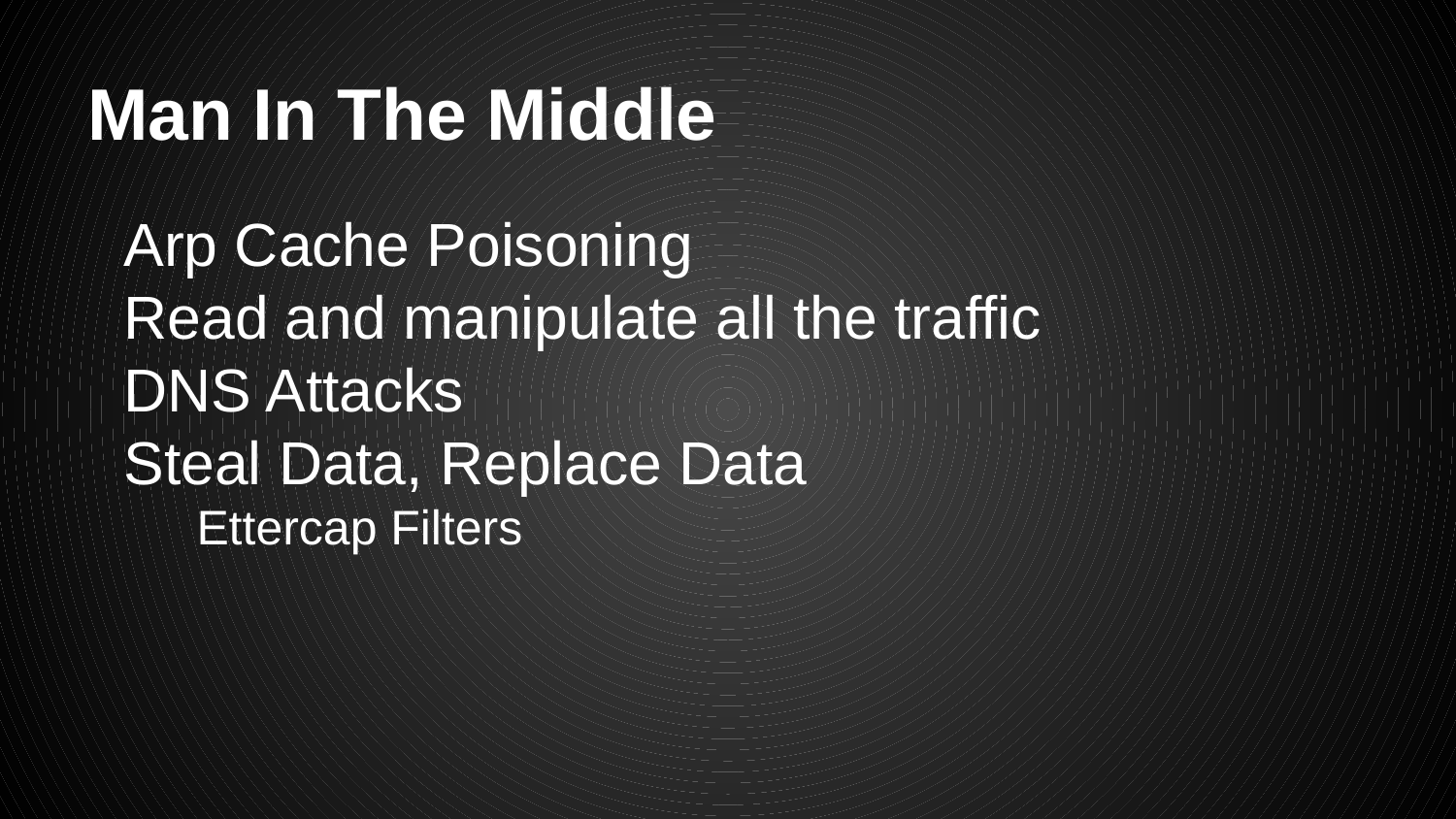

# Man In The Middle
Arp Cache Poisoning
Read and manipulate all the traffic
DNS Attacks
Steal Data, Replace Data
Ettercap Filters